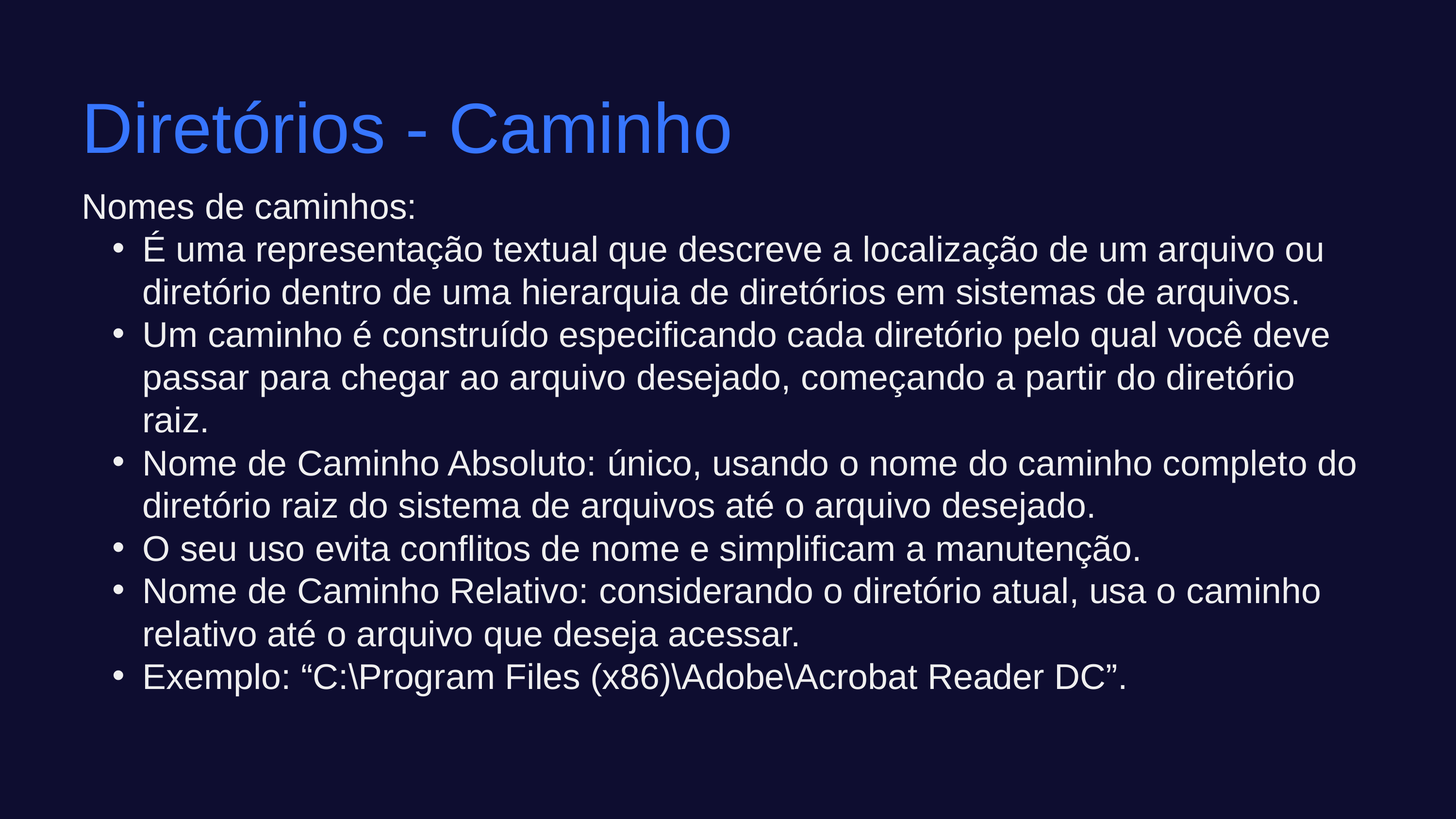

Diretórios - Caminho
Nomes de caminhos:
É uma representação textual que descreve a localização de um arquivo ou diretório dentro de uma hierarquia de diretórios em sistemas de arquivos.
Um caminho é construído especificando cada diretório pelo qual você deve passar para chegar ao arquivo desejado, começando a partir do diretório raiz.
Nome de Caminho Absoluto: único, usando o nome do caminho completo do diretório raiz do sistema de arquivos até o arquivo desejado.
O seu uso evita conflitos de nome e simplificam a manutenção.
Nome de Caminho Relativo: considerando o diretório atual, usa o caminho relativo até o arquivo que deseja acessar.
Exemplo: “C:\Program Files (x86)\Adobe\Acrobat Reader DC”.